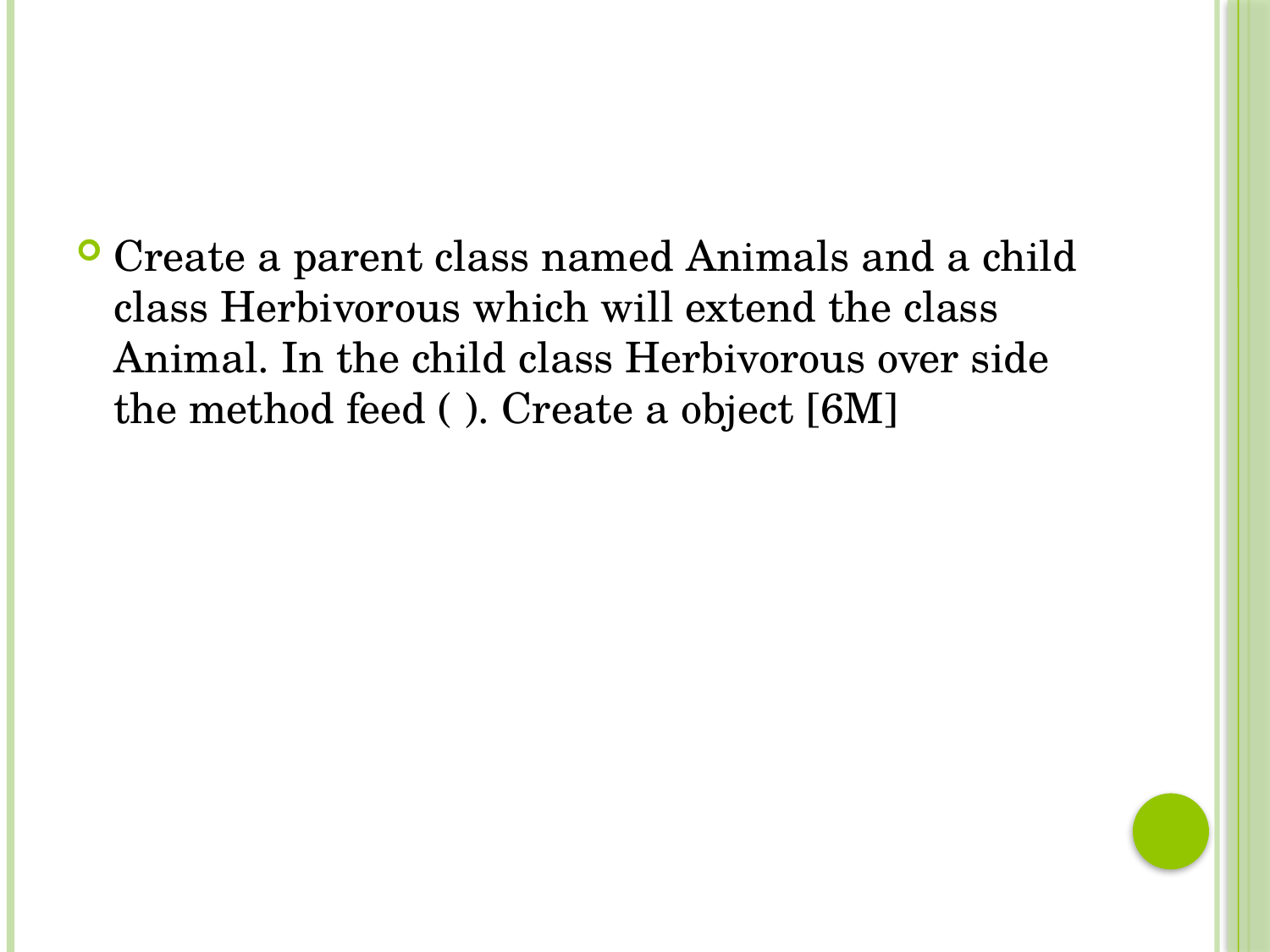

#
Create a parent class named Animals and a child class Herbivorous which will extend the class Animal. In the child class Herbivorous over side the method feed ( ). Create a object [6M]